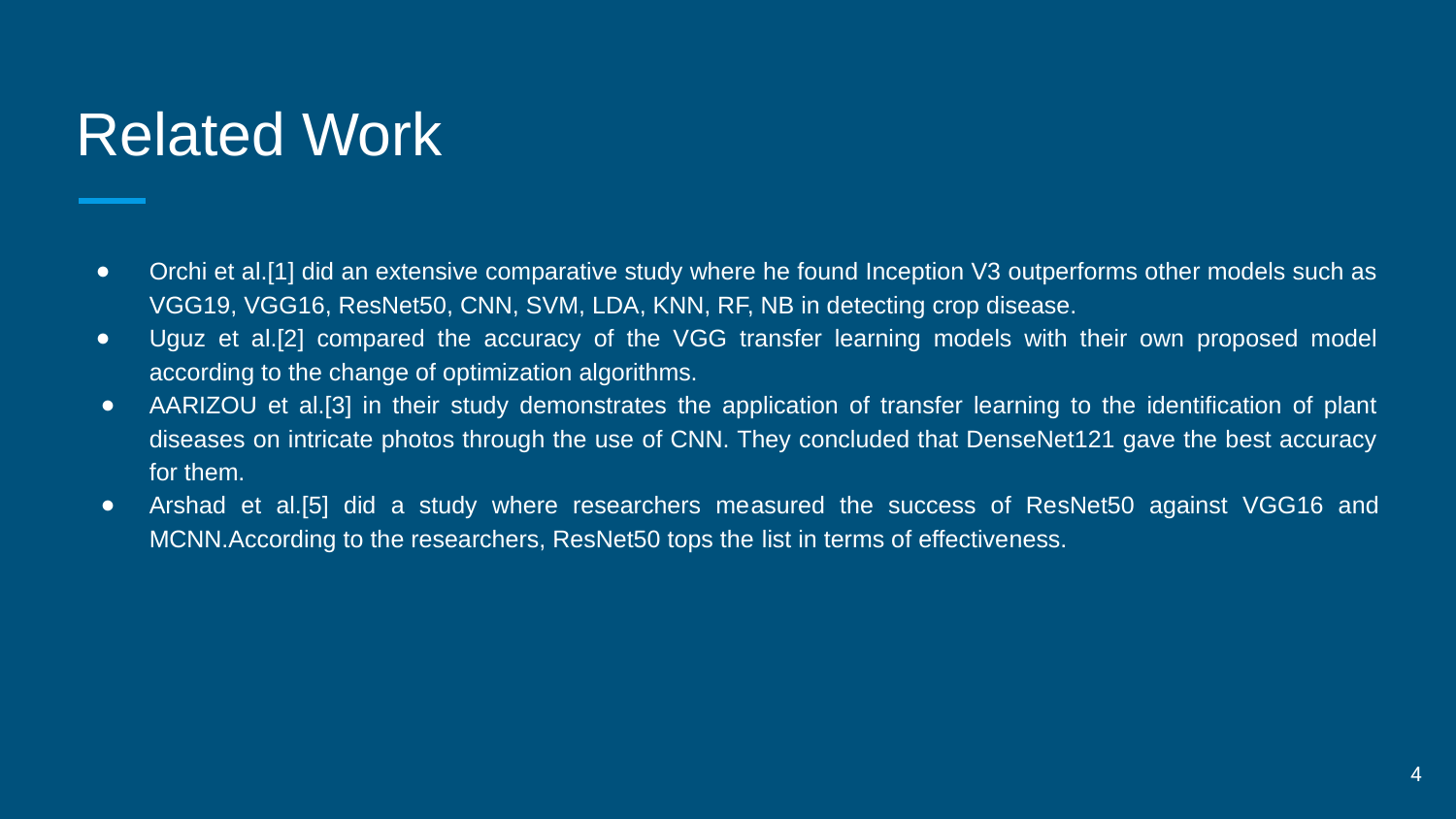

# Related Work
Orchi et al.[1] did an extensive comparative study where he found Inception V3 outperforms other models such as VGG19, VGG16, ResNet50, CNN, SVM, LDA, KNN, RF, NB in detecting crop disease.
Uguz et al.[2] compared the accuracy of the VGG transfer learning models with their own proposed model according to the change of optimization algorithms.
AARIZOU et al.[3] in their study demonstrates the application of transfer learning to the identification of plant diseases on intricate photos through the use of CNN. They concluded that DenseNet121 gave the best accuracy for them.
Arshad et al.[5] did a study where researchers me­asured the success of Re­sNet50 against VGG16 and MCNN.According to the researchers, ResNet50 tops the­ list in terms of effective­ness.

4